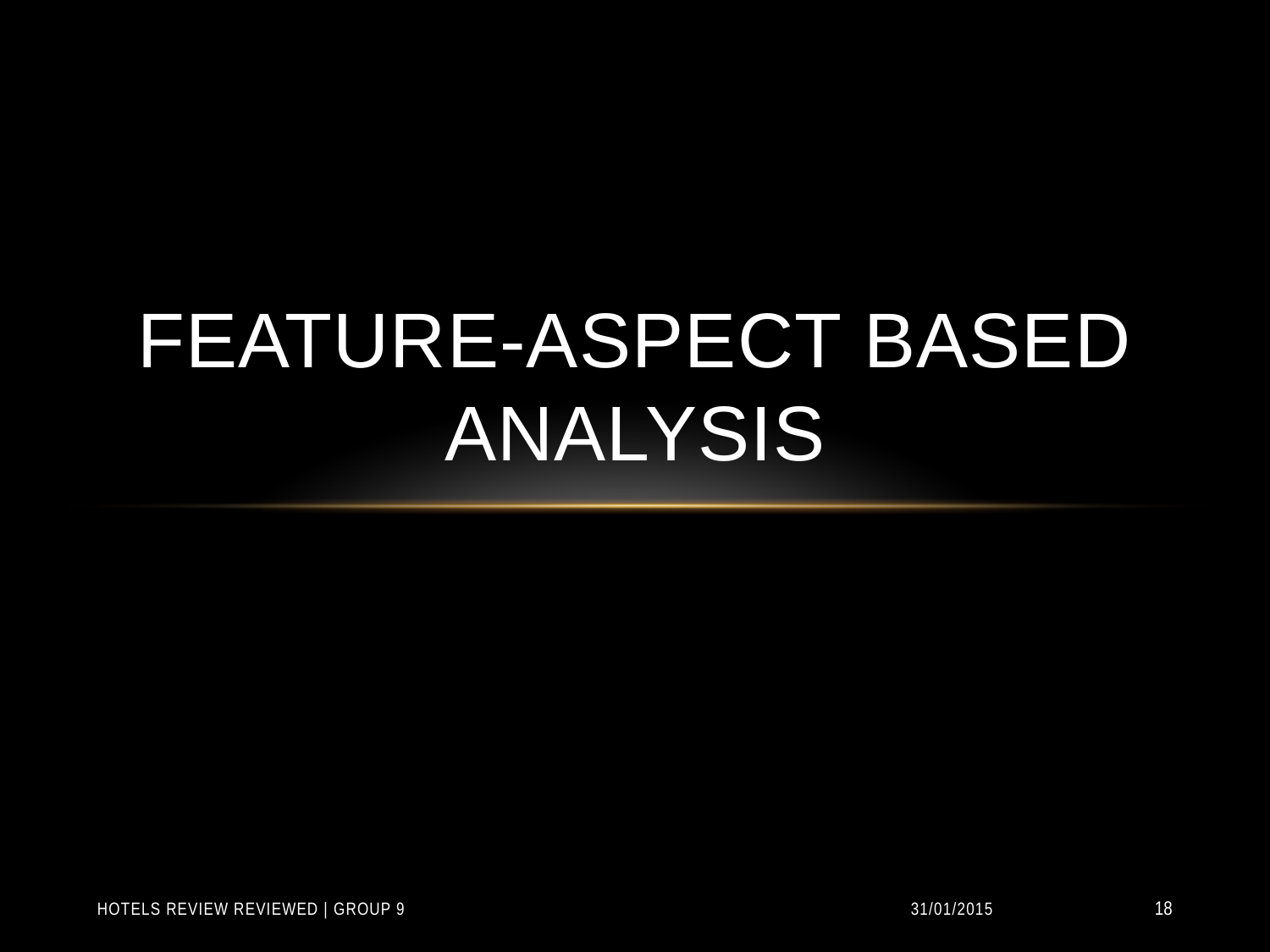

# Feature-Aspect Based Analysis

Hotels Review Reviewed | Group 9
31/01/2015
18